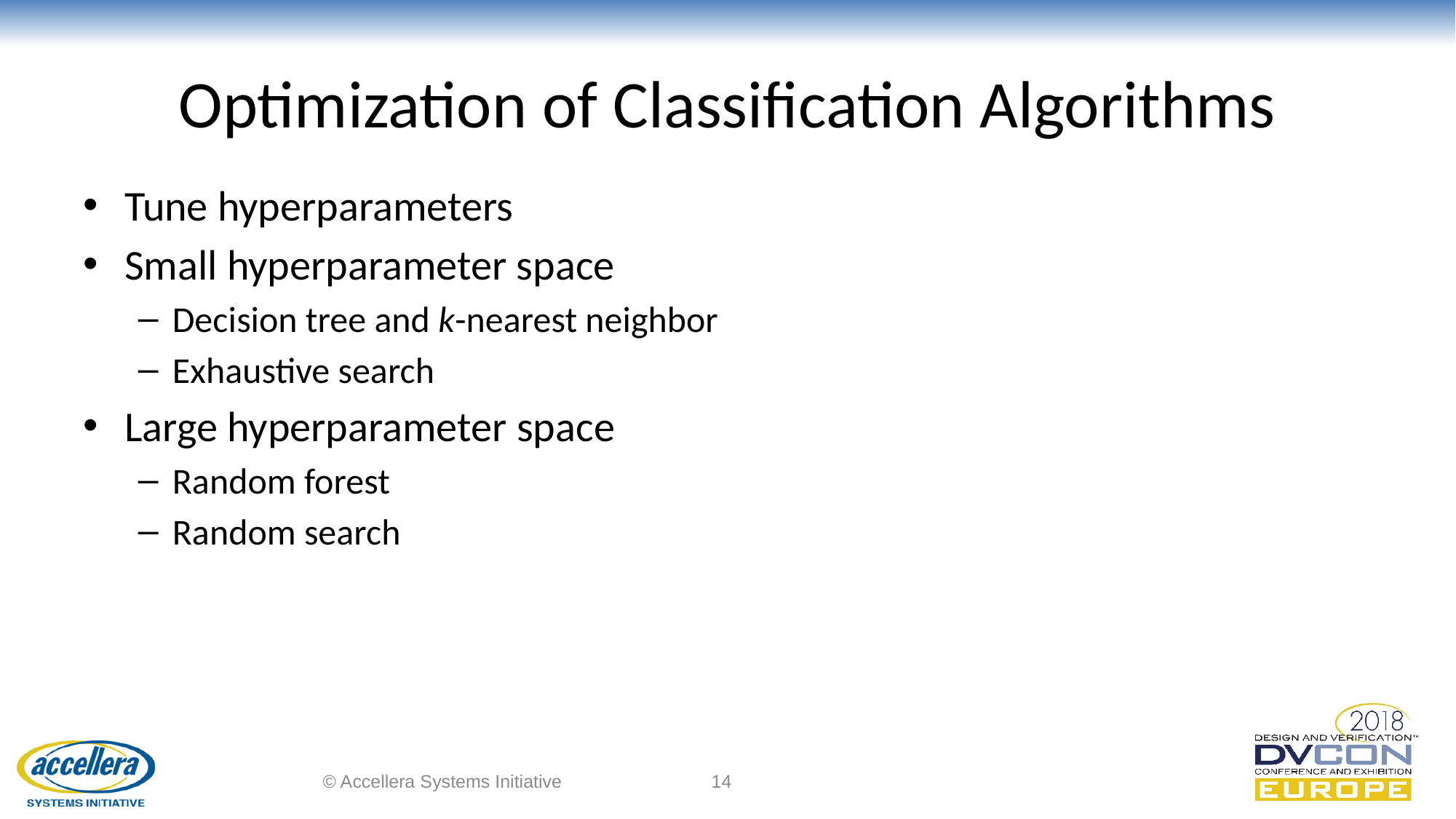

# Optimization of Classification Algorithms
Tune hyperparameters
Small hyperparameter space
Decision tree and k-nearest neighbor
Exhaustive search
Large hyperparameter space
Random forest
Random search

© Accellera Systems Initiative
14